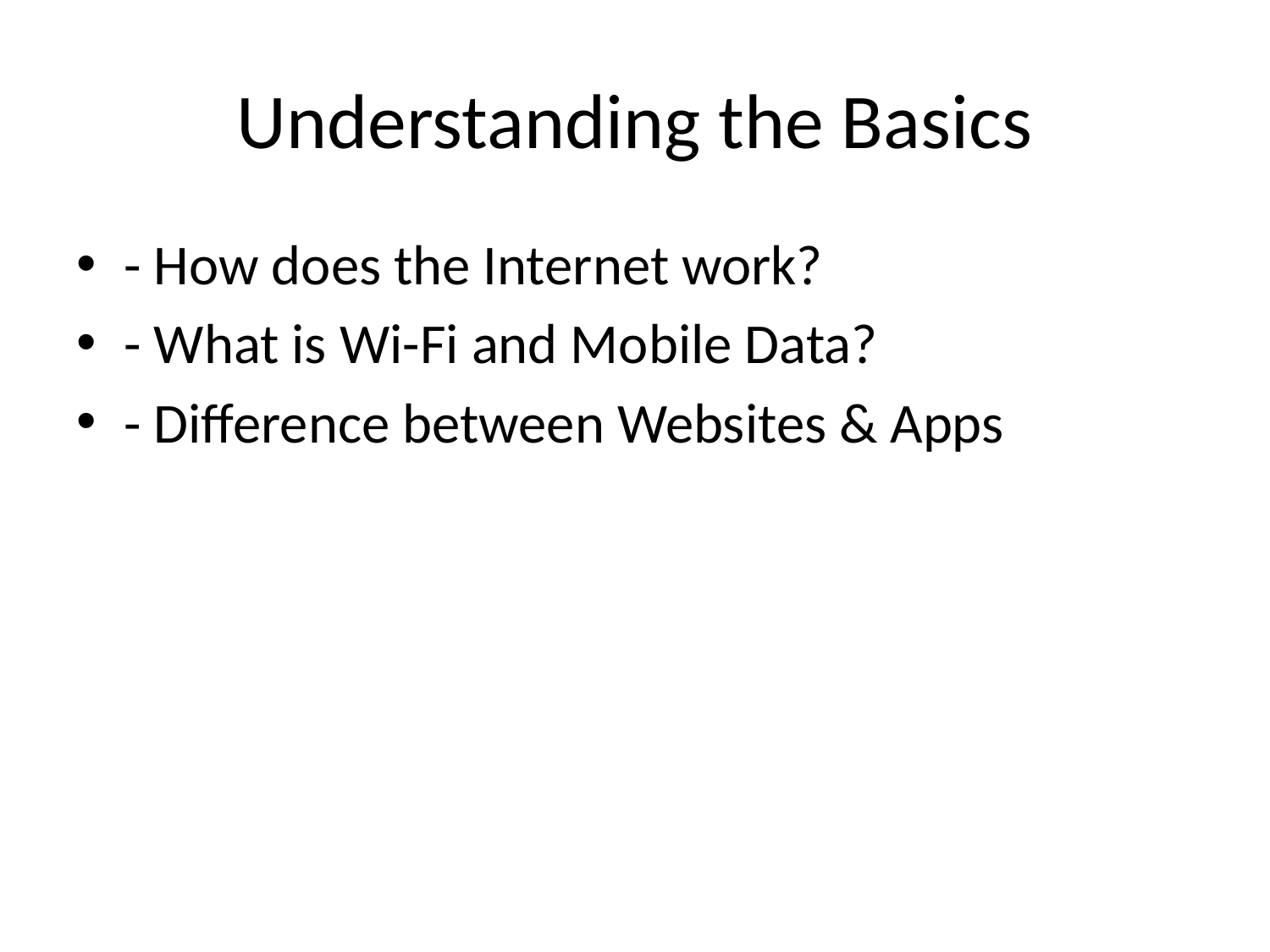

# Understanding the Basics
- How does the Internet work?
- What is Wi-Fi and Mobile Data?
- Difference between Websites & Apps